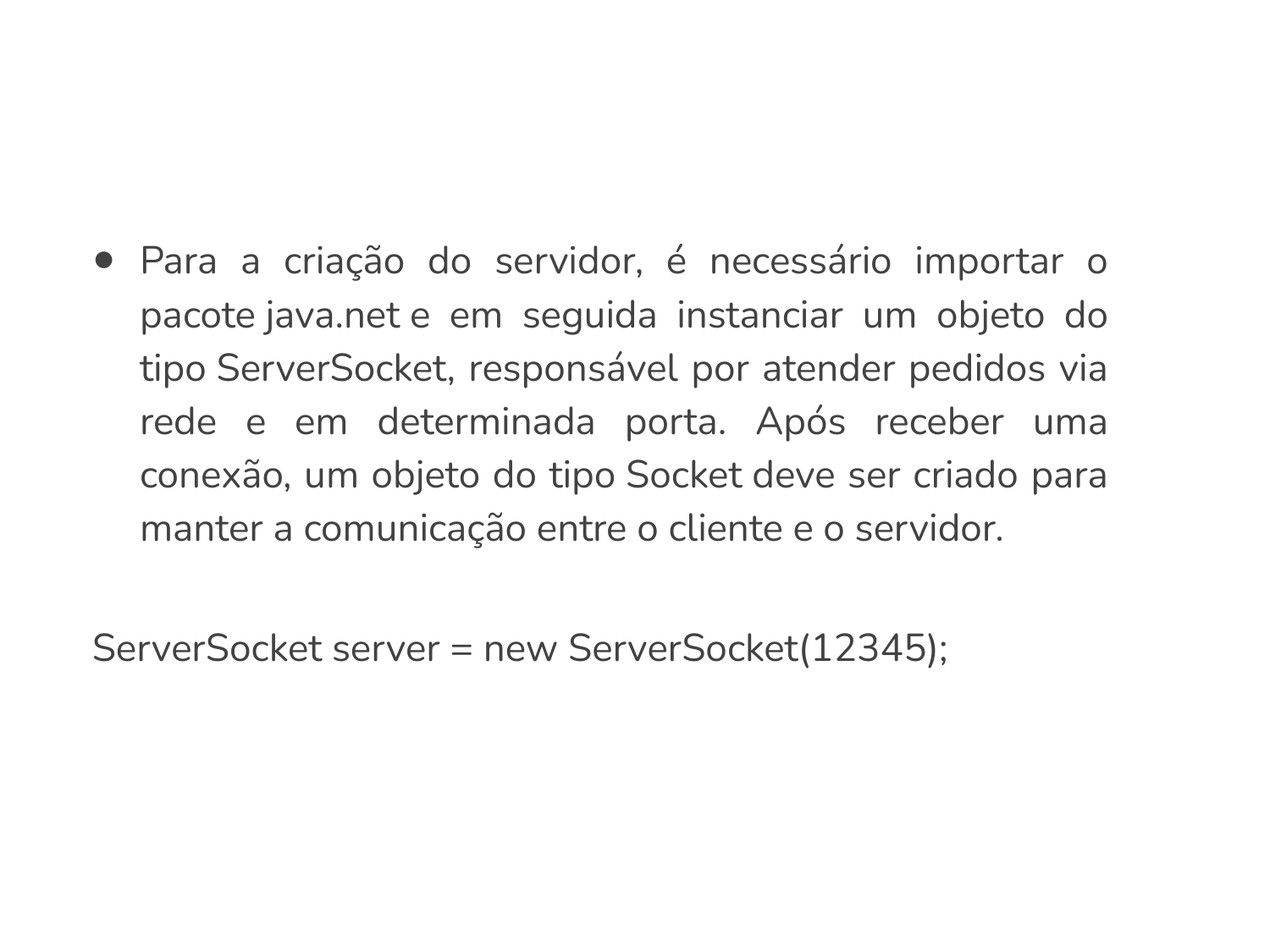

#
Para a criação do servidor, é necessário importar o pacote java.net e em seguida instanciar um objeto do tipo ServerSocket, responsável por atender pedidos via rede e em determinada porta. Após receber uma conexão, um objeto do tipo Socket deve ser criado para manter a comunicação entre o cliente e o servidor.

ServerSocket server = new ServerSocket(12345);